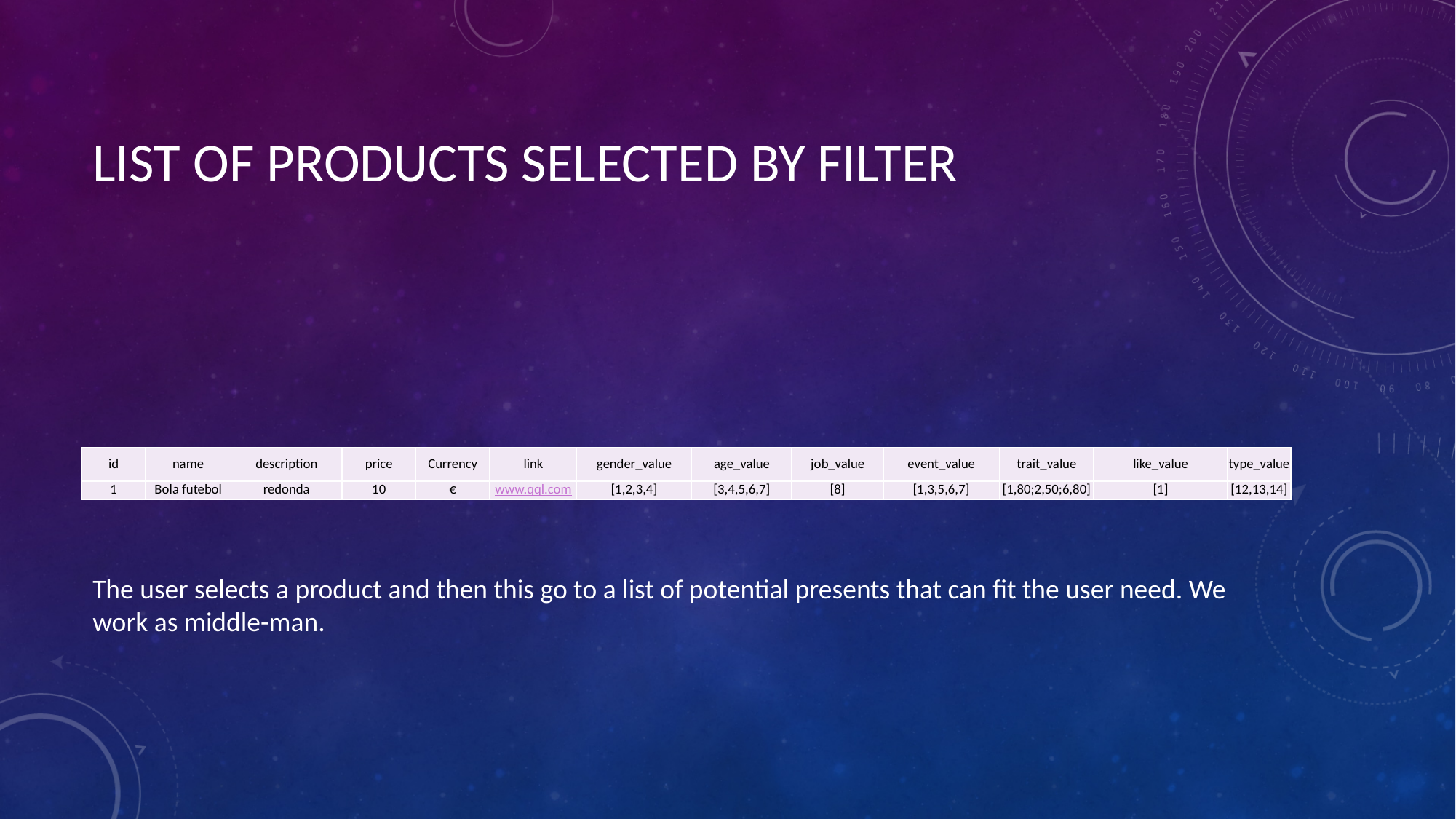

# List of products seleCted by filter
| id | name | description | price | Currency | link | gender\_value | age\_value | job\_value | event\_value | trait\_value | like\_value | type\_value |
| --- | --- | --- | --- | --- | --- | --- | --- | --- | --- | --- | --- | --- |
| 1 | Bola futebol | redonda | 10 | € | www.qql.com | [1,2,3,4] | [3,4,5,6,7] | [8] | [1,3,5,6,7] | [1,80;2,50;6,80] | [1] | [12,13,14] |
The user selects a product and then this go to a list of potential presents that can fit the user need. We work as middle-man.